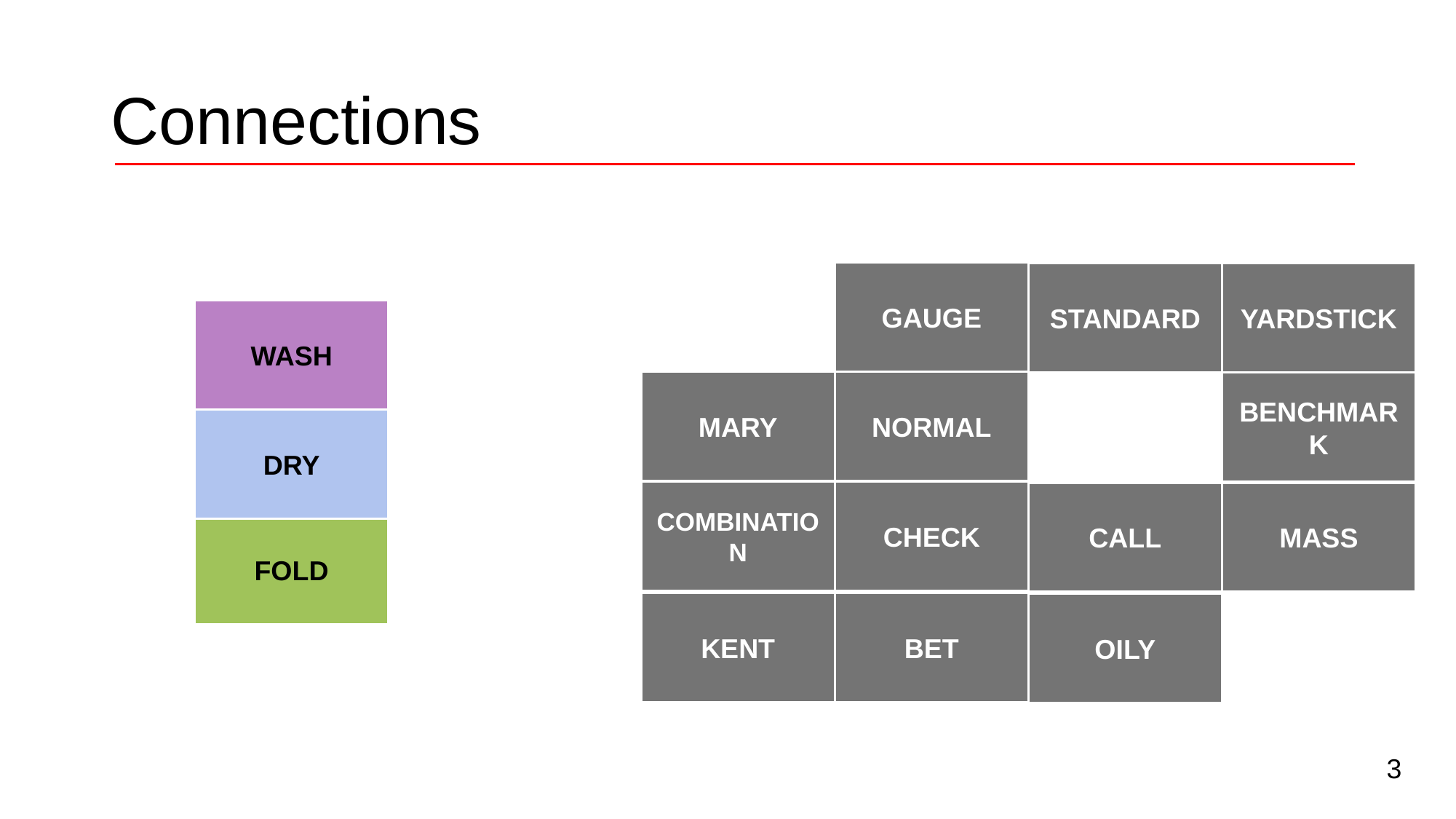

# Connections
GAUGE
STANDARD
YARDSTICK
WASH
MARY
NORMAL
BENCHMARK
DRY
COMBINATION
CHECK
CALL
MASS
FOLD
KENT
BET
OILY
3